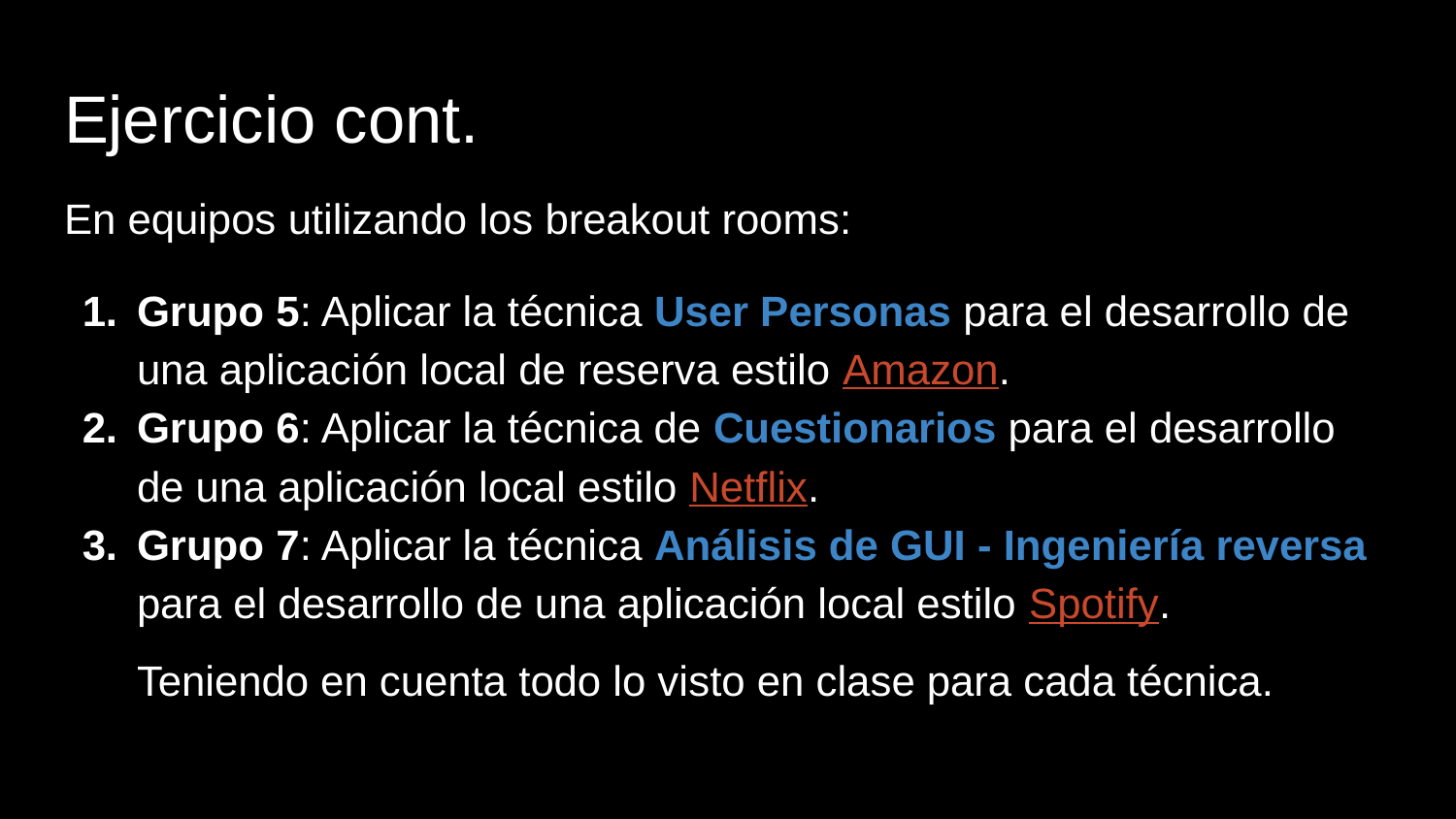

# Ejercicio cont.
En equipos utilizando los breakout rooms:
Grupo 5: Aplicar la técnica User Personas para el desarrollo de una aplicación local de reserva estilo Amazon.
Grupo 6: Aplicar la técnica de Cuestionarios para el desarrollo de una aplicación local estilo Netflix.
Grupo 7: Aplicar la técnica Análisis de GUI - Ingeniería reversa para el desarrollo de una aplicación local estilo Spotify.
Teniendo en cuenta todo lo visto en clase para cada técnica.